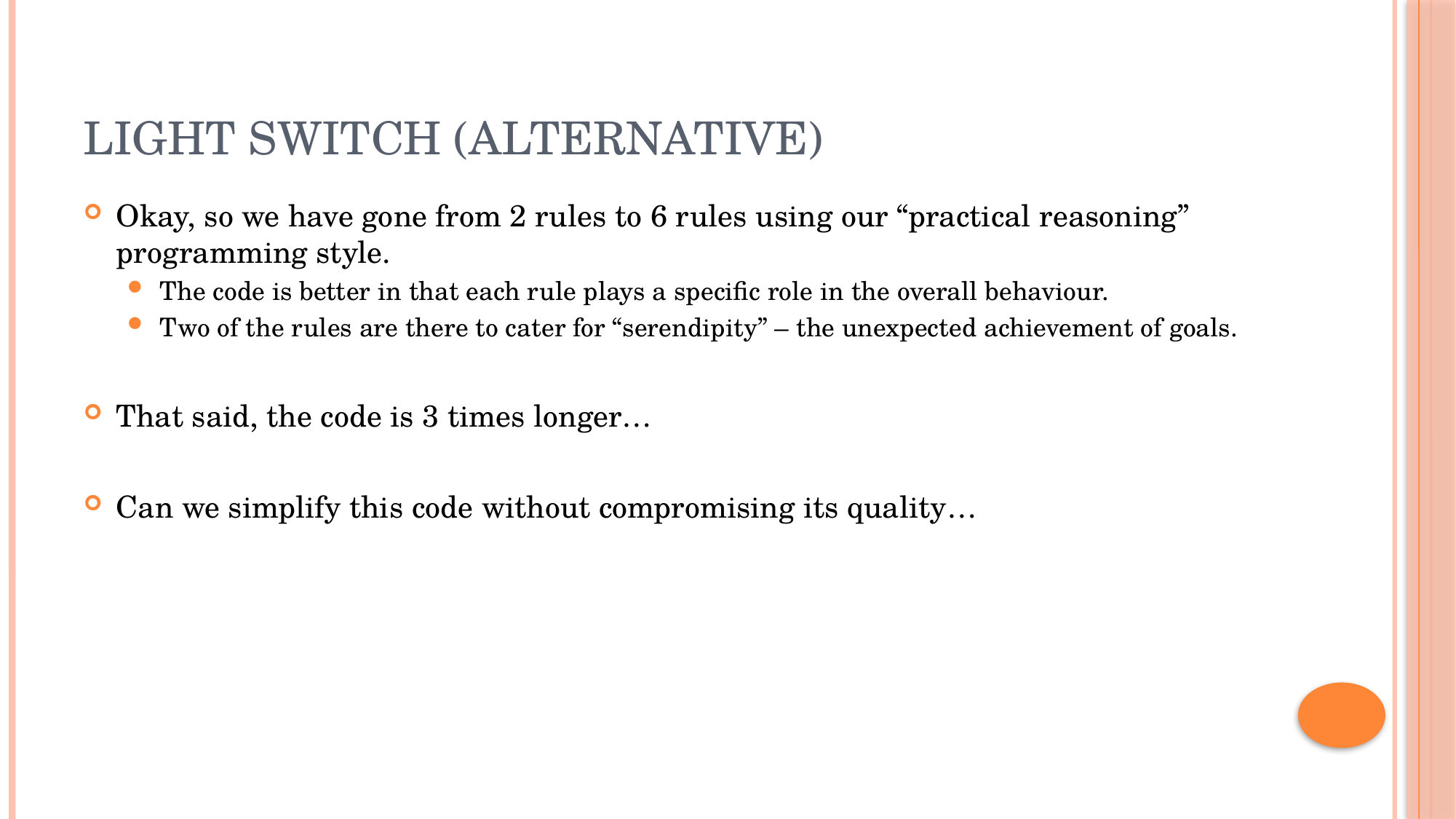

# Light Switch (Alternative)
Okay, so we have gone from 2 rules to 6 rules using our “practical reasoning” programming style.
The code is better in that each rule plays a specific role in the overall behaviour.
Two of the rules are there to cater for “serendipity” – the unexpected achievement of goals.

That said, the code is 3 times longer…

Can we simplify this code without compromising its quality…